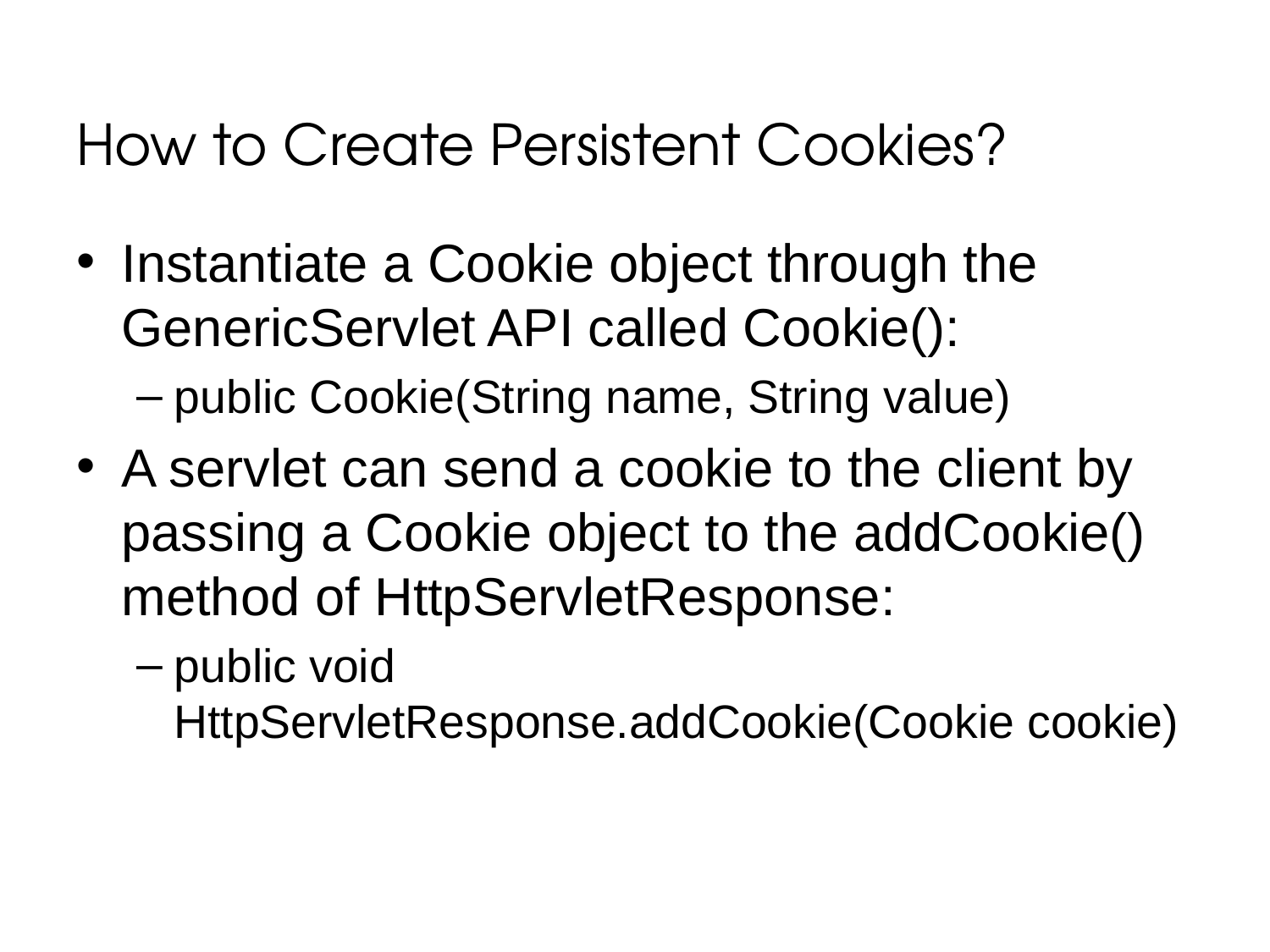

# How to Create Persistent Cookies?
Instantiate a Cookie object through the GenericServlet API called Cookie():
public Cookie(String name, String value)
A servlet can send a cookie to the client by passing a Cookie object to the addCookie() method of HttpServletResponse:
public void HttpServletResponse.addCookie(Cookie cookie)